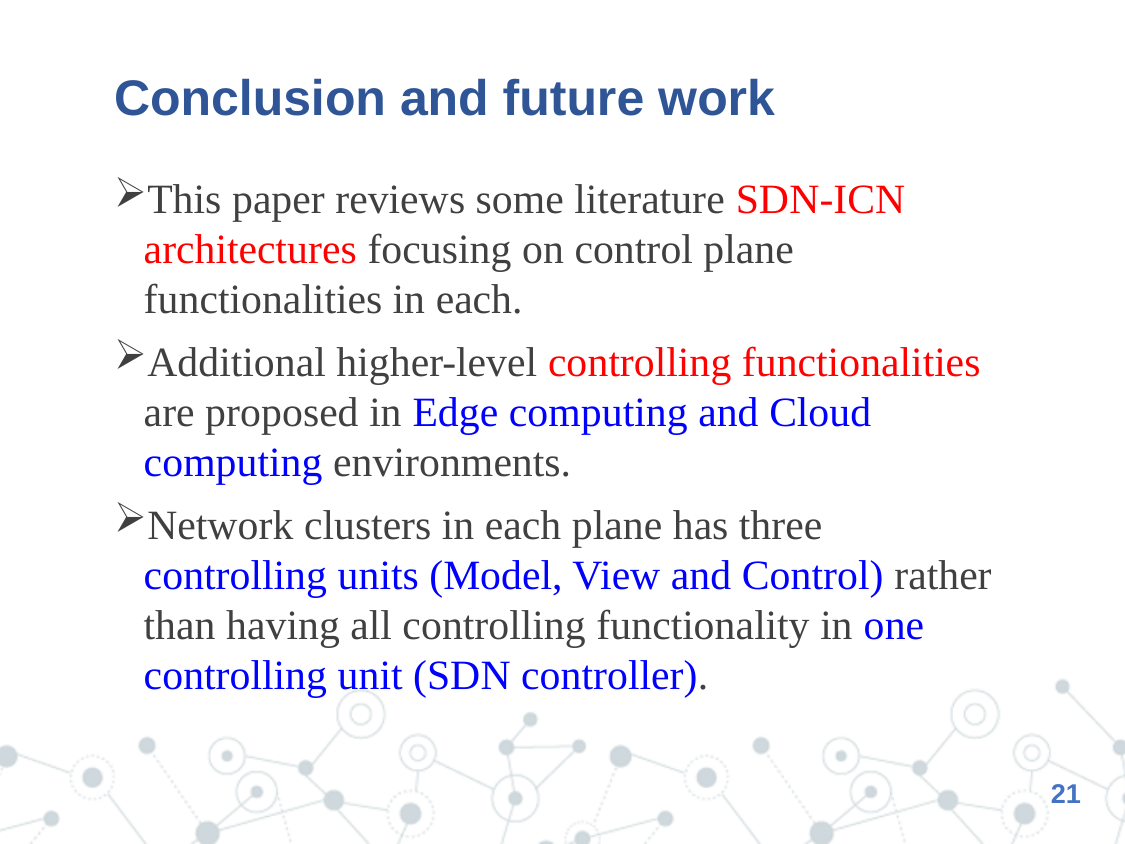

# Conclusion and future work
This paper reviews some literature SDN-ICN architectures focusing on control plane functionalities in each.
Additional higher-level controlling functionalities are proposed in Edge computing and Cloud computing environments.
Network clusters in each plane has three controlling units (Model, View and Control) rather than having all controlling functionality in one controlling unit (SDN controller).